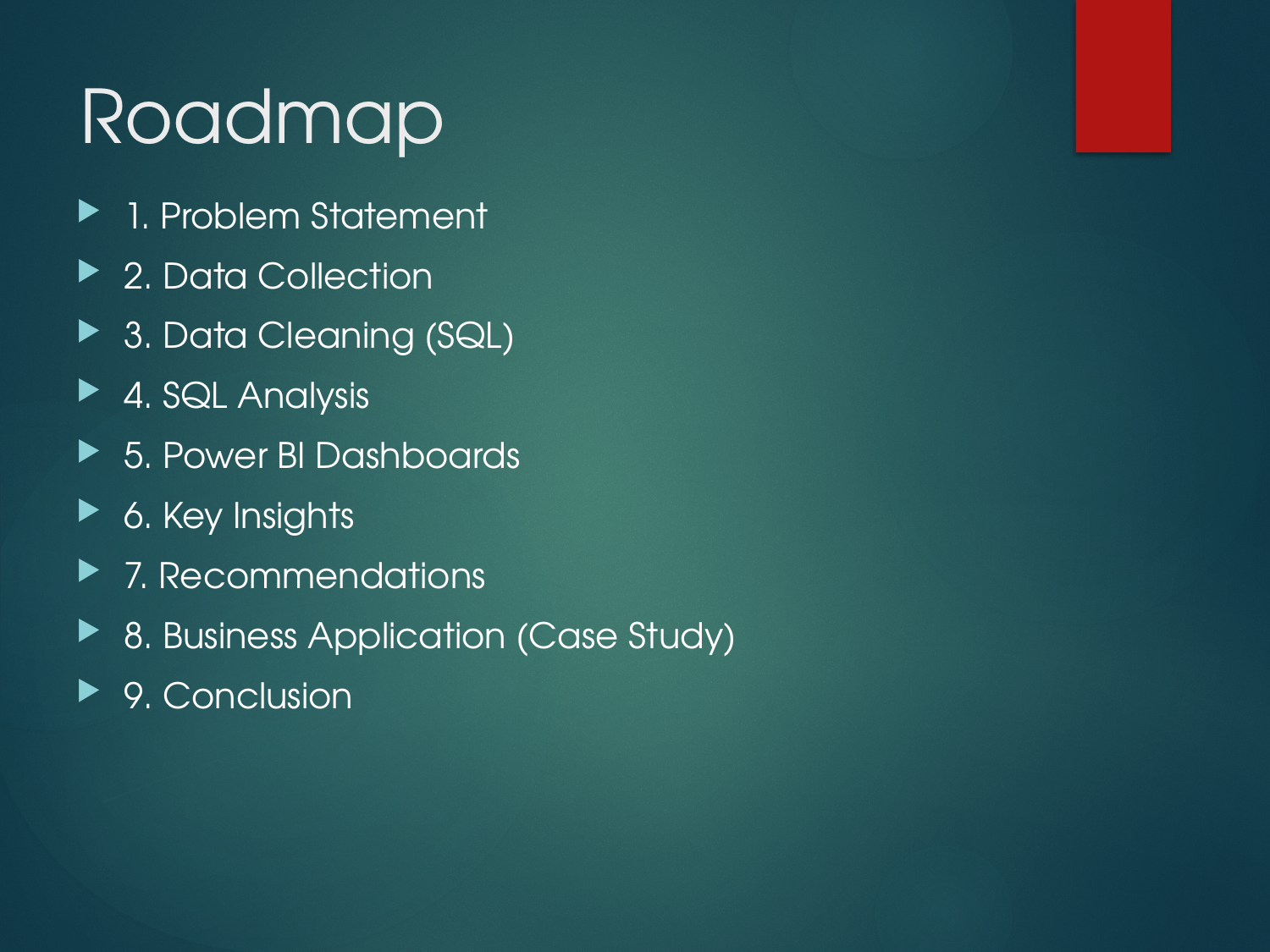

# Roadmap
1. Problem Statement
2. Data Collection
3. Data Cleaning (SQL)
4. SQL Analysis
5. Power BI Dashboards
6. Key Insights
7. Recommendations
8. Business Application (Case Study)
9. Conclusion